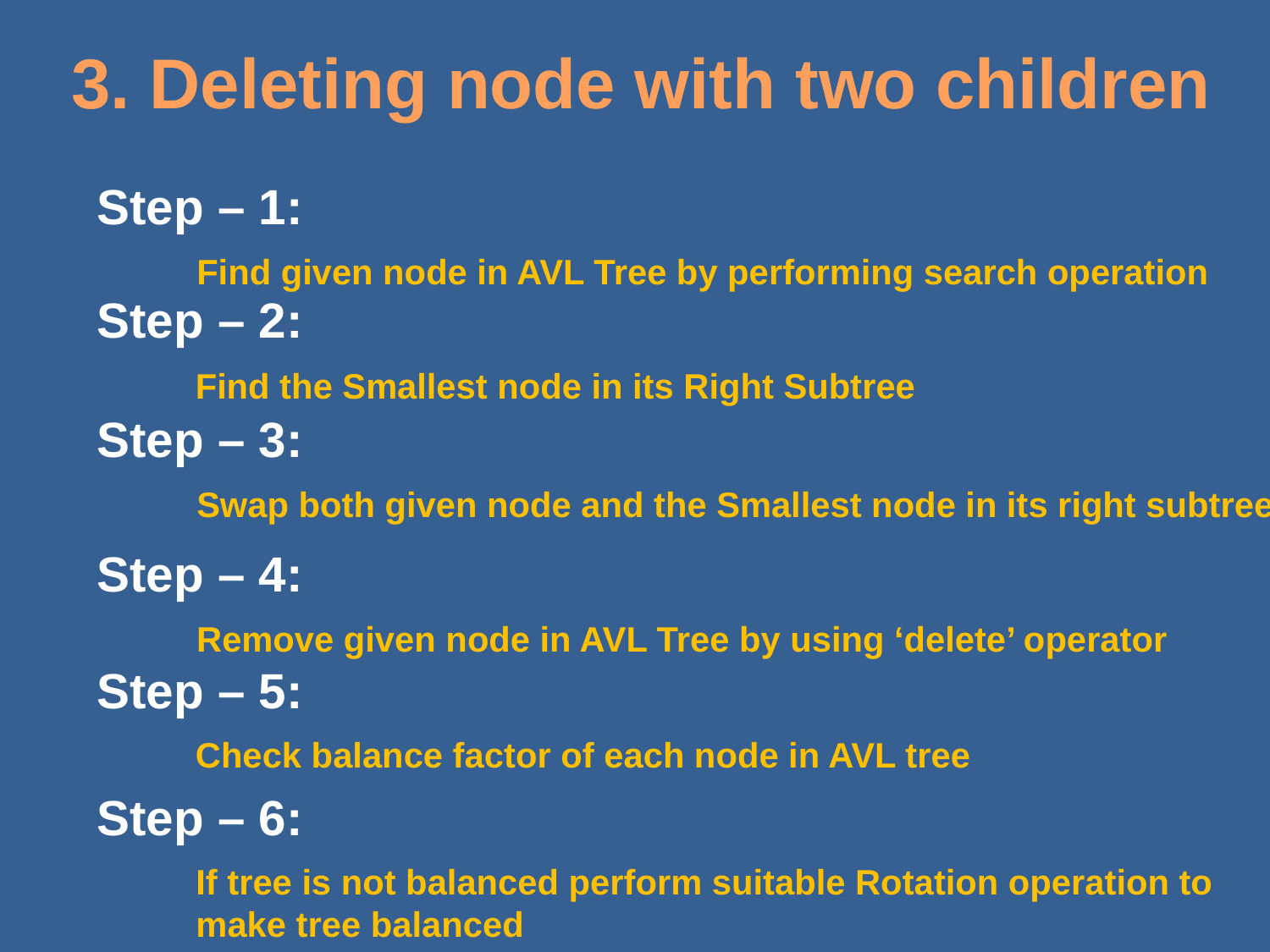

3. Deleting node with two children
Step – 1:
Find given node in AVL Tree by performing search operation
Step – 2:
Find the Smallest node in its Right Subtree
Step – 3:
Swap both given node and the Smallest node in its right subtree
Step – 4:
Remove given node in AVL Tree by using ‘delete’ operator
Step – 5:
Check balance factor of each node in AVL tree
Step – 6:
If tree is not balanced perform suitable Rotation operation to
make tree balanced